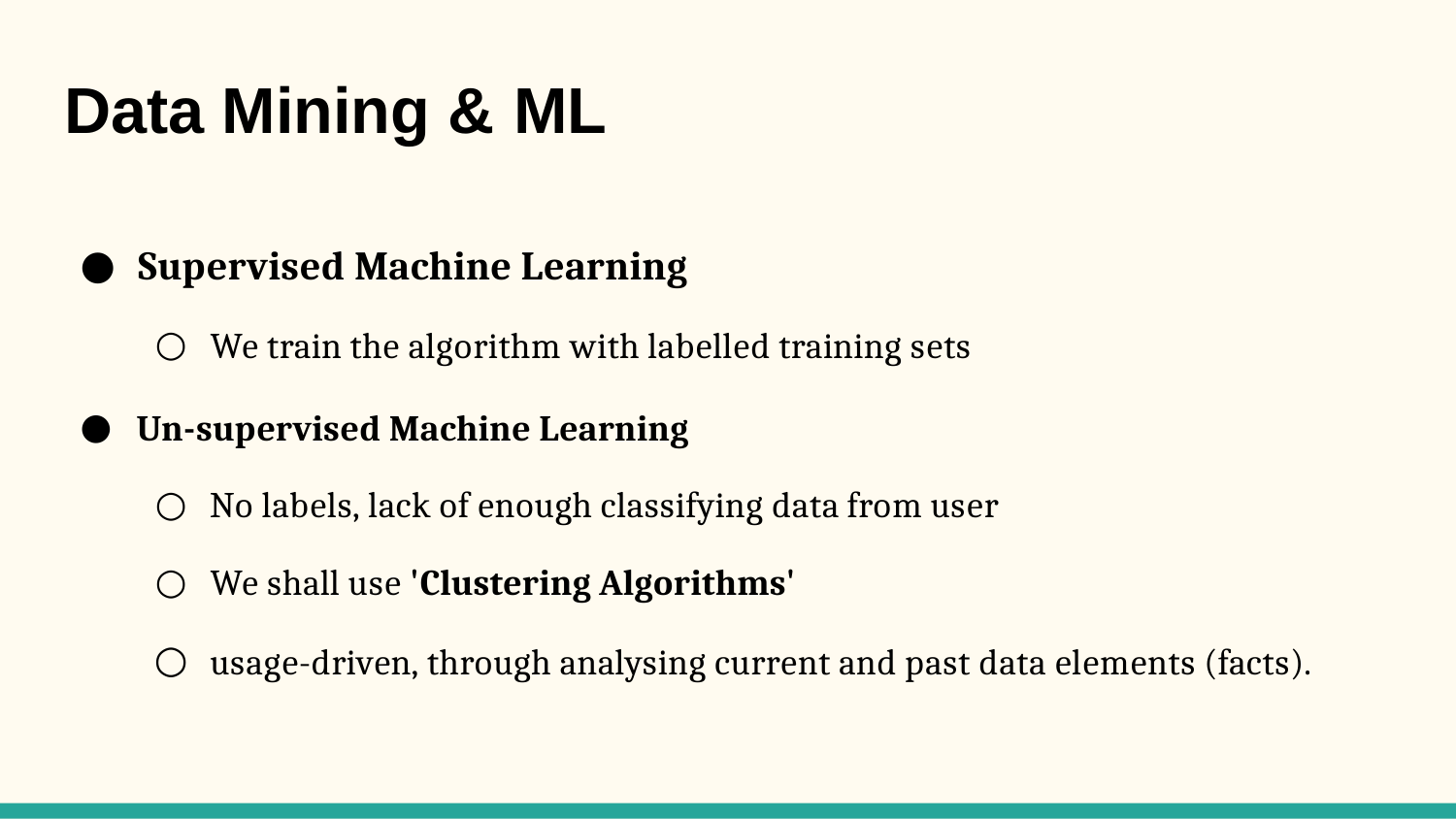

# Data Mining & ML

Supervised Machine Learning
We train the algorithm with labelled training sets
Un-supervised Machine Learning
No labels, lack of enough classifying data from user
We shall use 'Clustering Algorithms'
usage-driven, through analysing current and past data elements (facts).